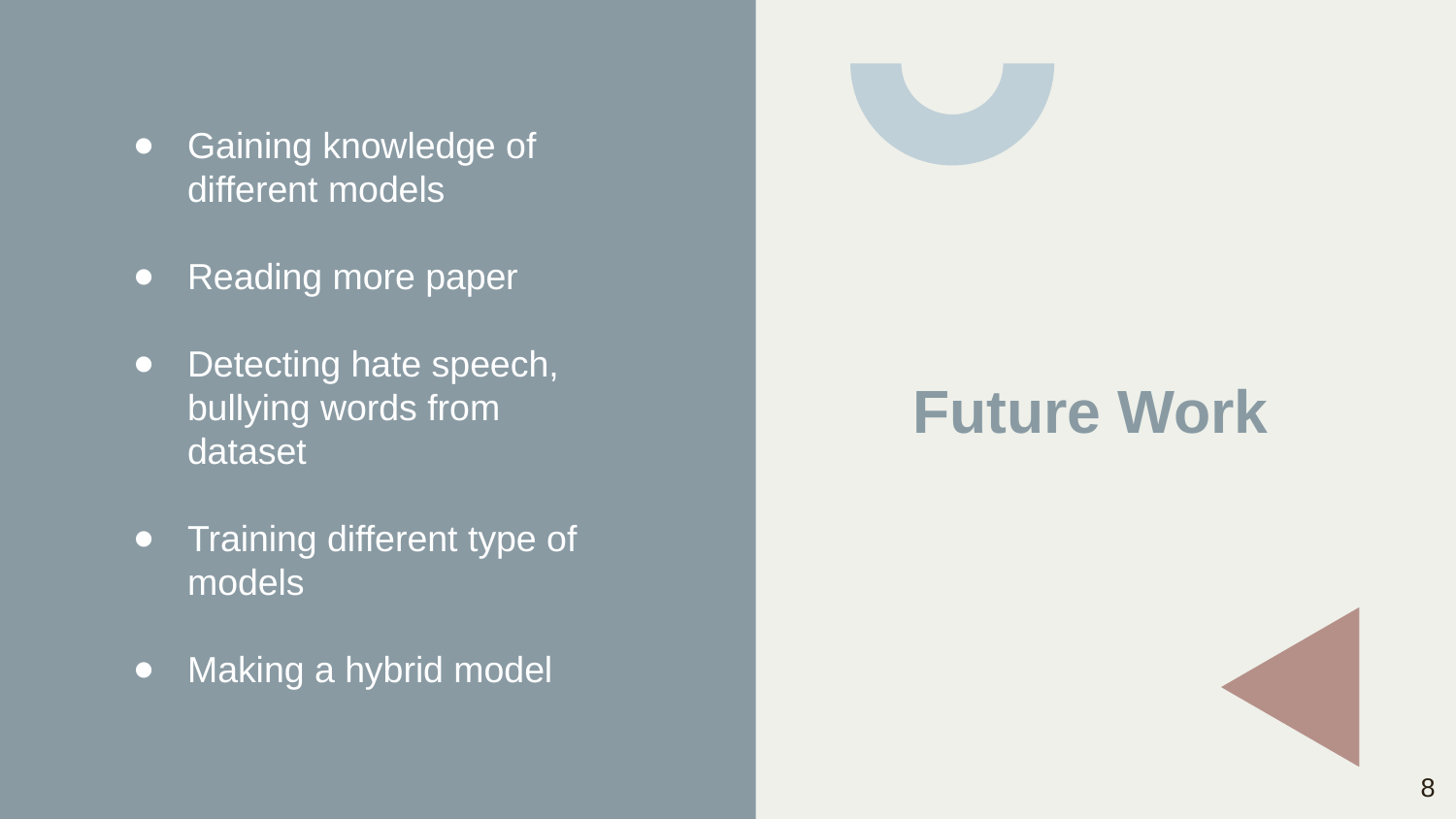

Gaining knowledge of different models

Reading more paper

Detecting hate speech, bullying words from dataset

Training different type of models

Making a hybrid model
# Future Work

8